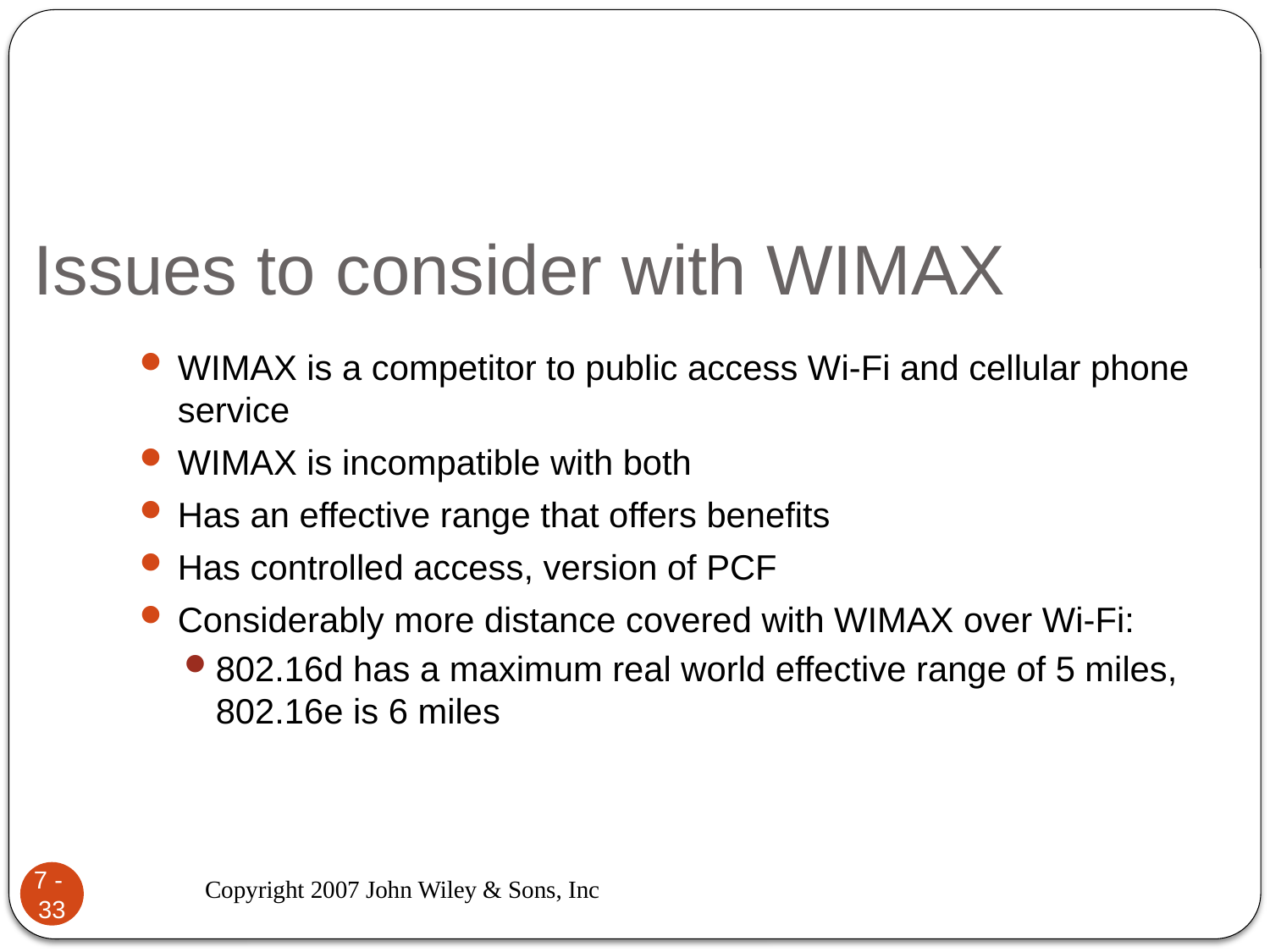

# Issues to consider with WIMAX
WIMAX is a competitor to public access Wi-Fi and cellular phone service
WIMAX is incompatible with both
Has an effective range that offers benefits
Has controlled access, version of PCF
Considerably more distance covered with WIMAX over Wi-Fi:
802.16d has a maximum real world effective range of 5 miles, 802.16e is 6 miles
Copyright 2007 John Wiley & Sons, Inc
7 - 33